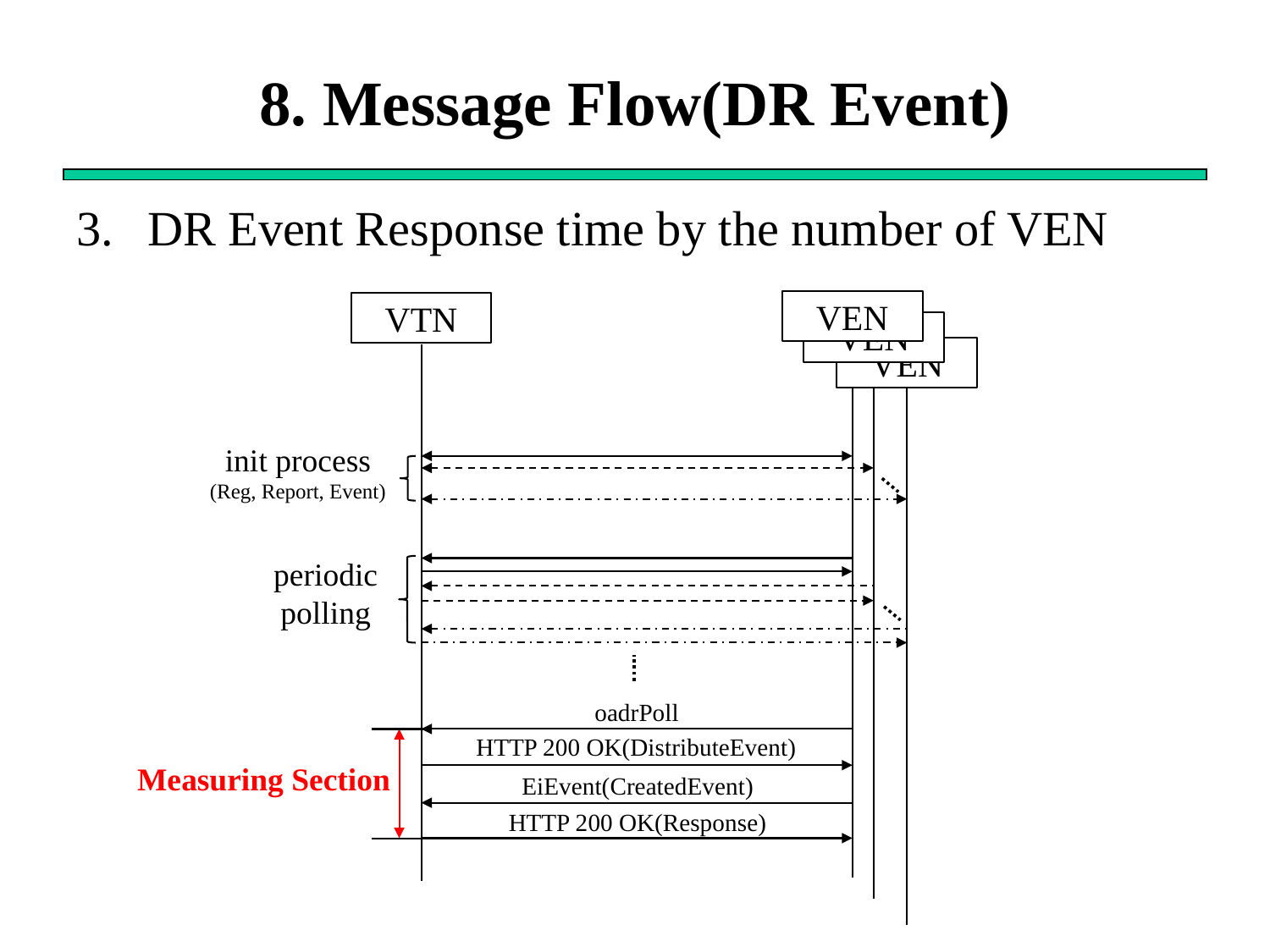

# 8. Message Flow(DR Event)
DR Event Response time by the number of VEN
VEN
VTN
VEN
VEN
init process
(Reg, Report, Event)

periodic
polling

oadrPoll
HTTP 200 OK(DistributeEvent)
Measuring Section
EiEvent(CreatedEvent)
HTTP 200 OK(Response)